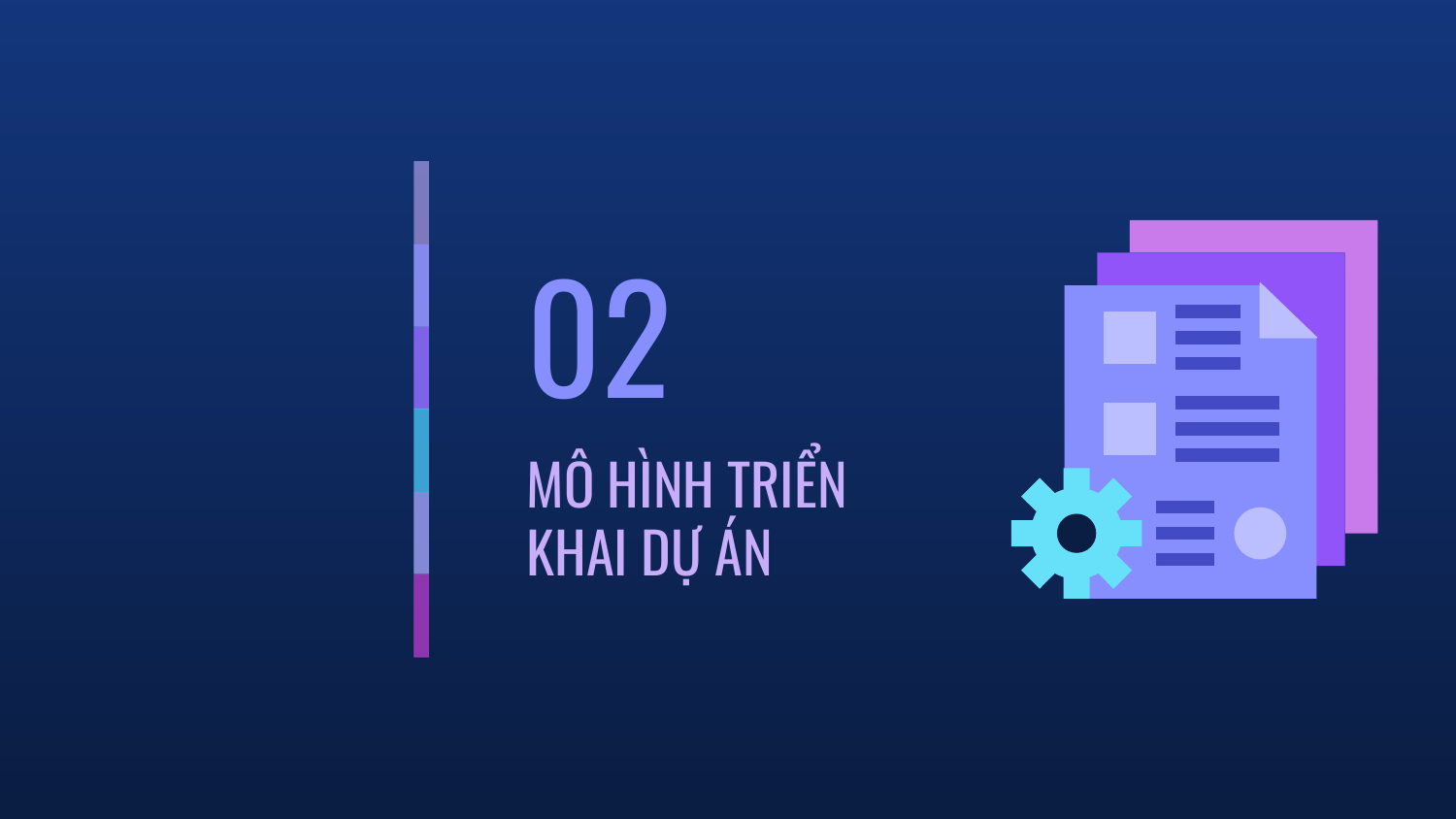

# 02
MÔ HÌNH TRIỂN KHAI DỰ ÁN